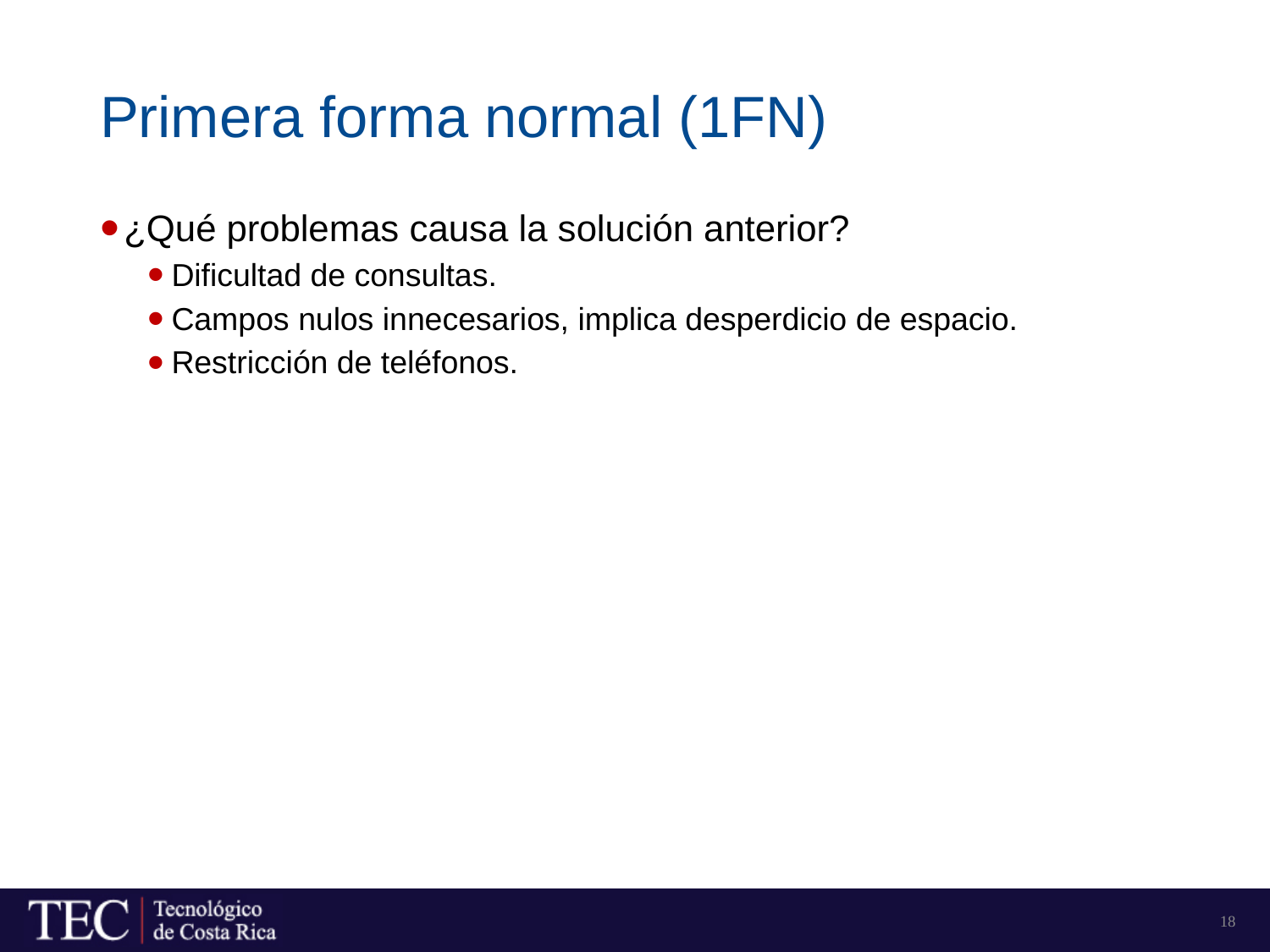

# Primera forma normal (1FN)
¿Qué problemas causa la solución anterior?
Dificultad de consultas.
Campos nulos innecesarios, implica desperdicio de espacio.
Restricción de teléfonos.
18